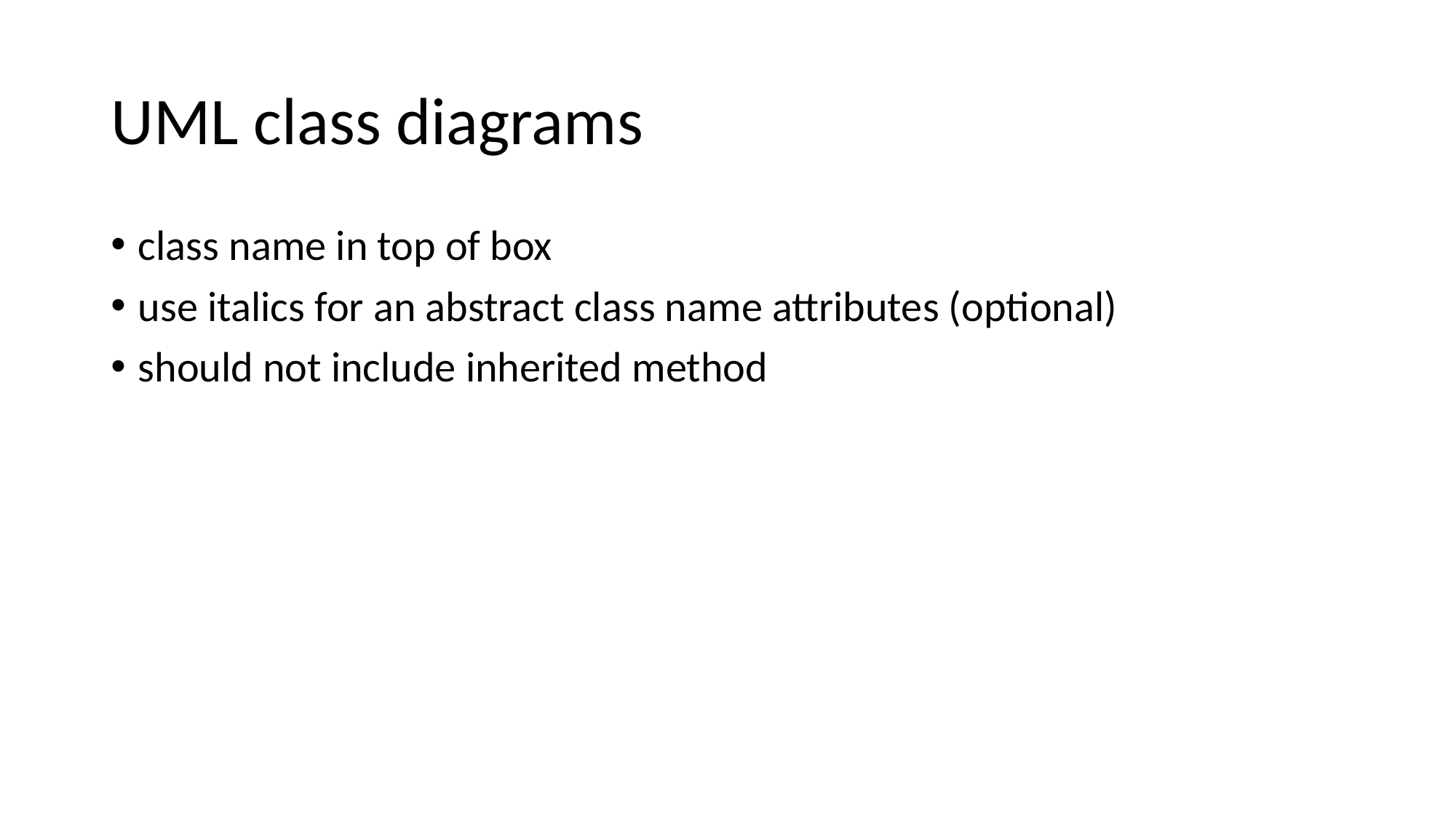

# UML class diagrams
class name in top of box
use italics for an abstract class name attributes (optional)
should not include inherited method